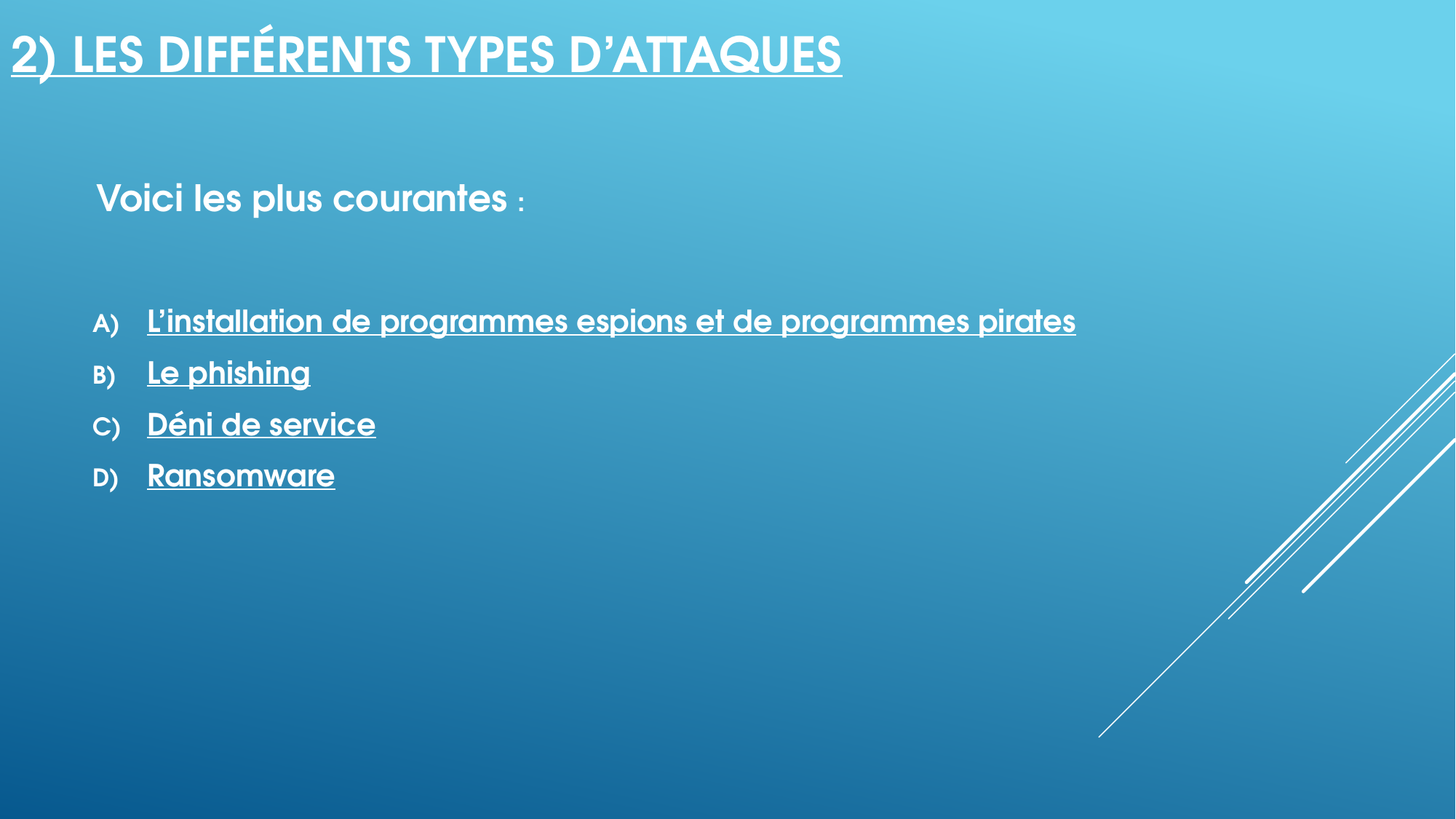

# 2) Les différents types d’attaques
Voici les plus courantes :
L’installation de programmes espions et de programmes pirates
Le phishing
Déni de service
Ransomware